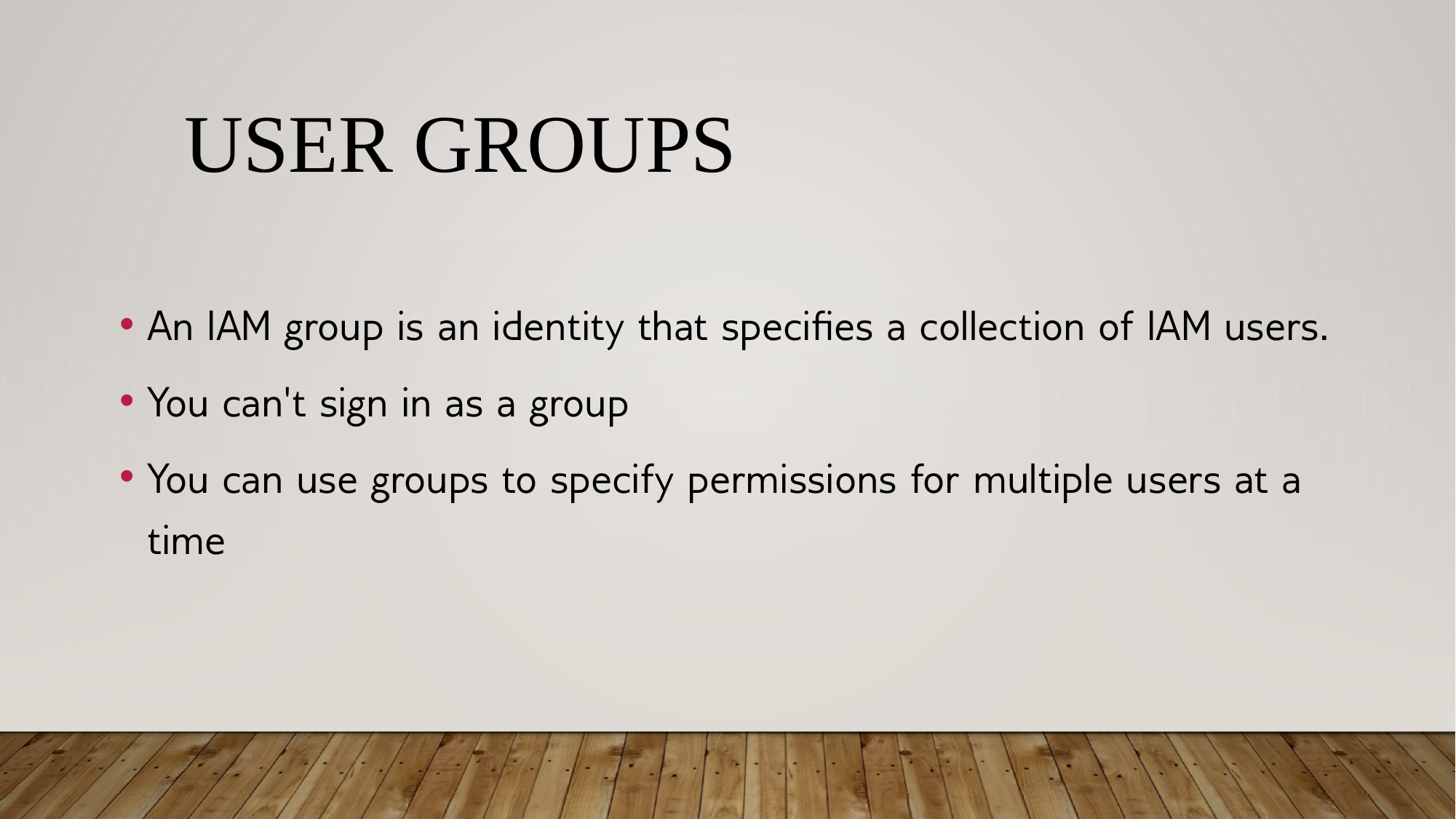

# User groups
An IAM group is an identity that specifies a collection of IAM users.
You can't sign in as a group
You can use groups to specify permissions for multiple users at a time